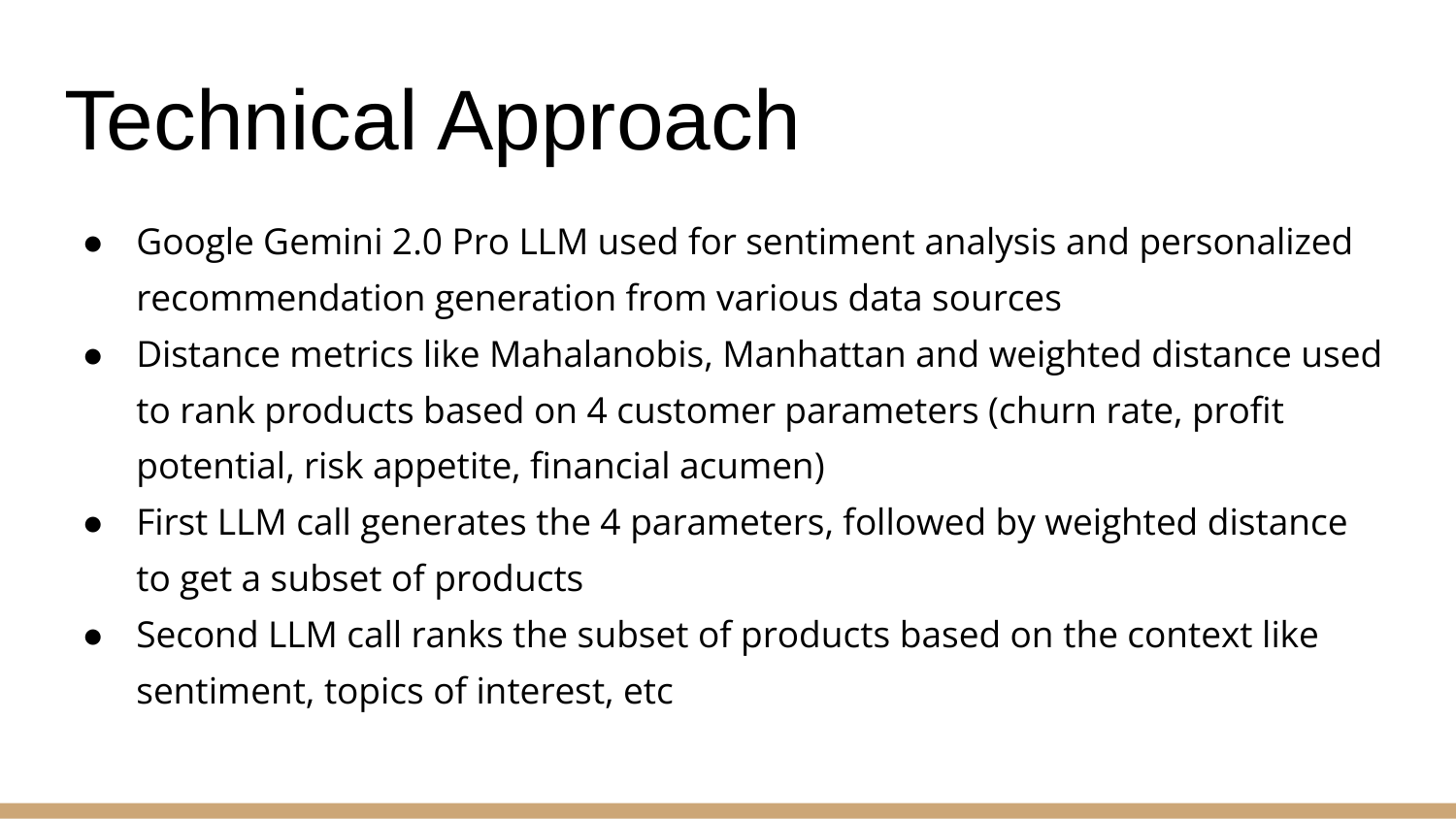

# Technical Approach
Google Gemini 2.0 Pro LLM used for sentiment analysis and personalized recommendation generation from various data sources
Distance metrics like Mahalanobis, Manhattan and weighted distance used to rank products based on 4 customer parameters (churn rate, profit potential, risk appetite, financial acumen)
First LLM call generates the 4 parameters, followed by weighted distance to get a subset of products
Second LLM call ranks the subset of products based on the context like sentiment, topics of interest, etc